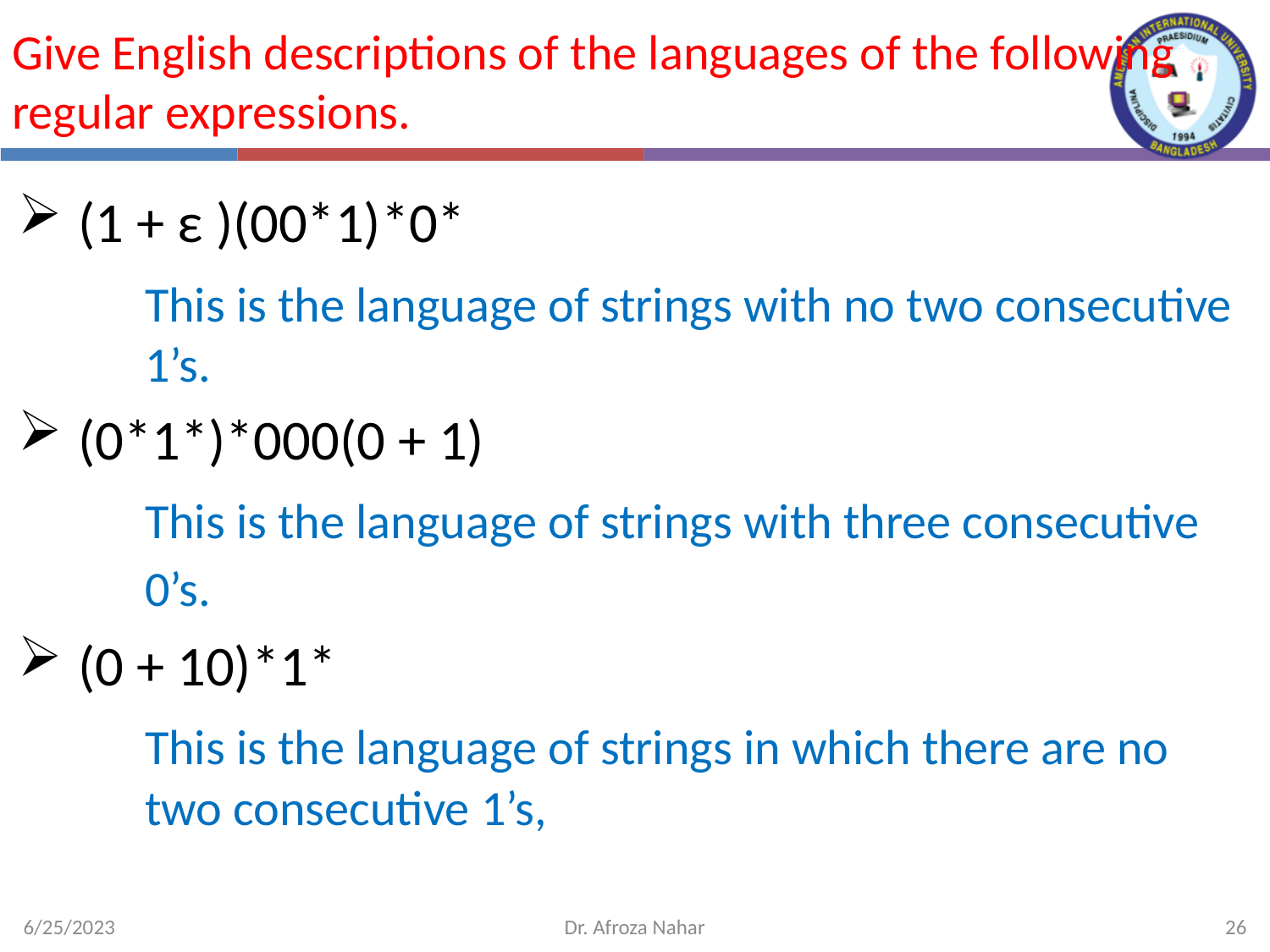

# Give English descriptions of the languages of the following regular expressions.
 (1 + ε )(00*1)*0*
	This is the language of strings with no two consecutive 	1’s.
 (0*1*)*000(0 + 1)
	This is the language of strings with three consecutive 	0’s.
 (0 + 10)*1*
	This is the language of strings in which there are no 	two consecutive 1’s,

6/25/2023
Dr. Afroza Nahar
26